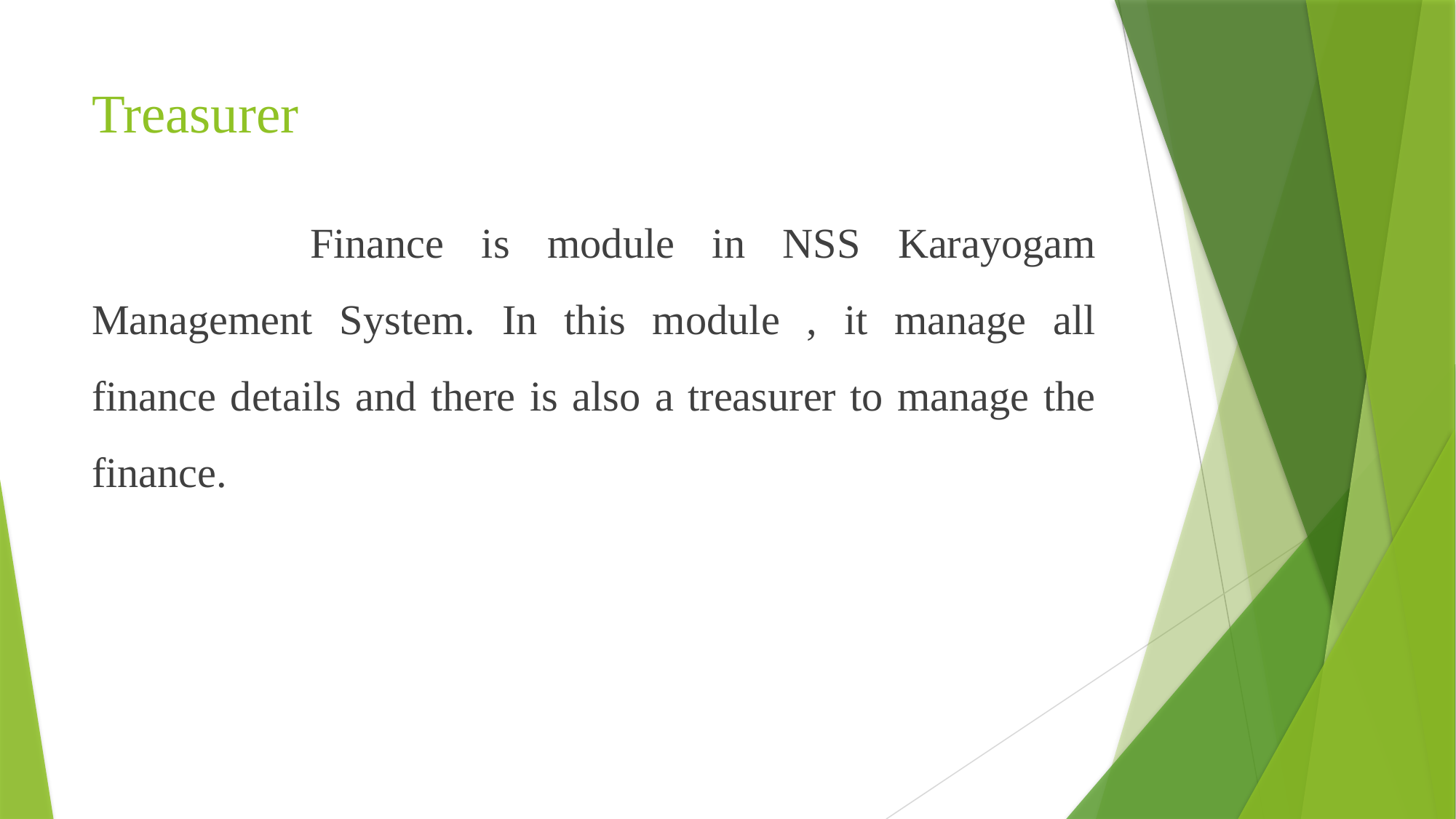

# Treasurer
		Finance is module in NSS Karayogam Management System. In this module , it manage all finance details and there is also a treasurer to manage the finance.